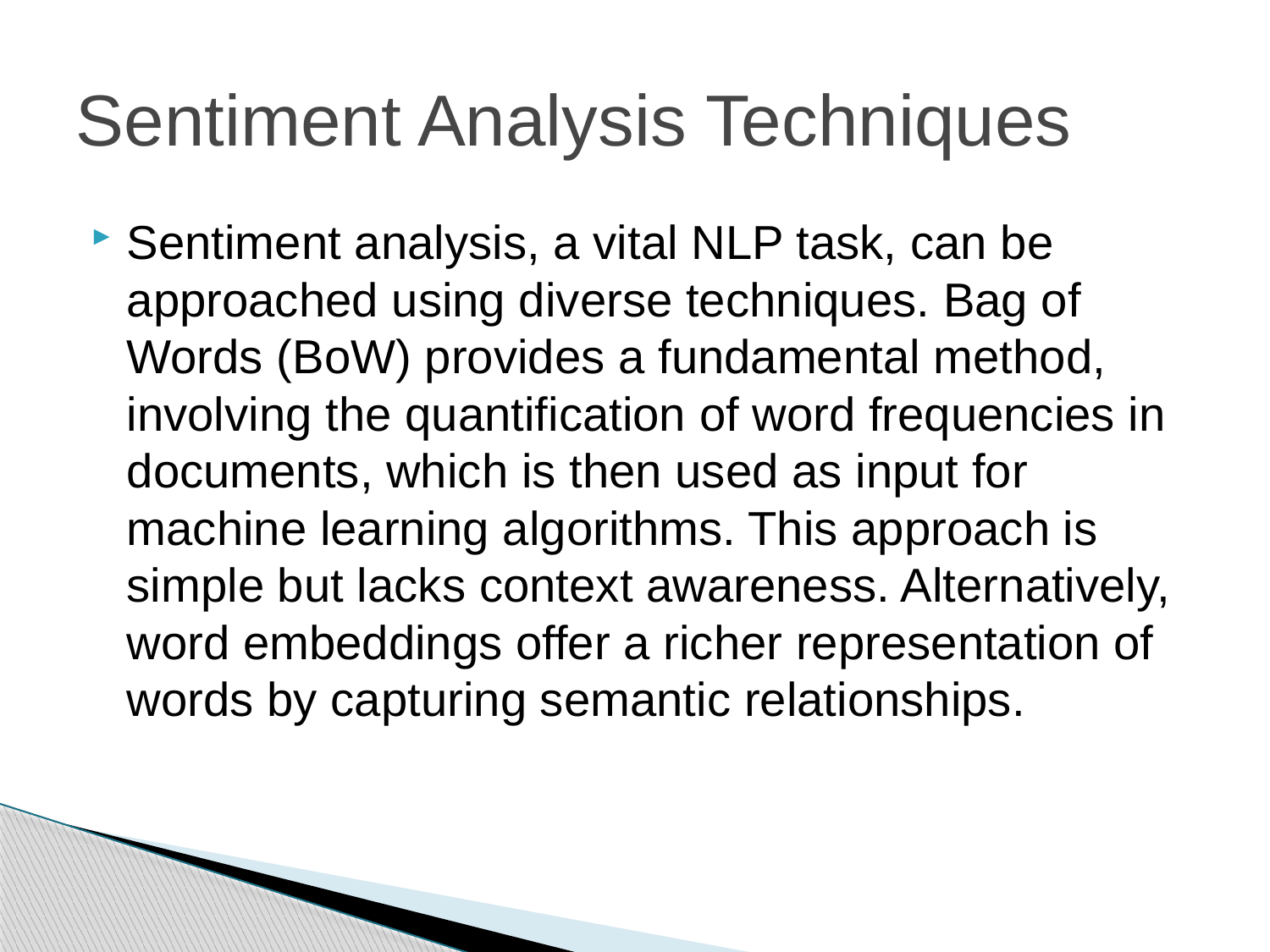

# Sentiment Analysis Techniques
Sentiment analysis, a vital NLP task, can be approached using diverse techniques. Bag of Words (BoW) provides a fundamental method, involving the quantification of word frequencies in documents, which is then used as input for machine learning algorithms. This approach is simple but lacks context awareness. Alternatively, word embeddings offer a richer representation of words by capturing semantic relationships.